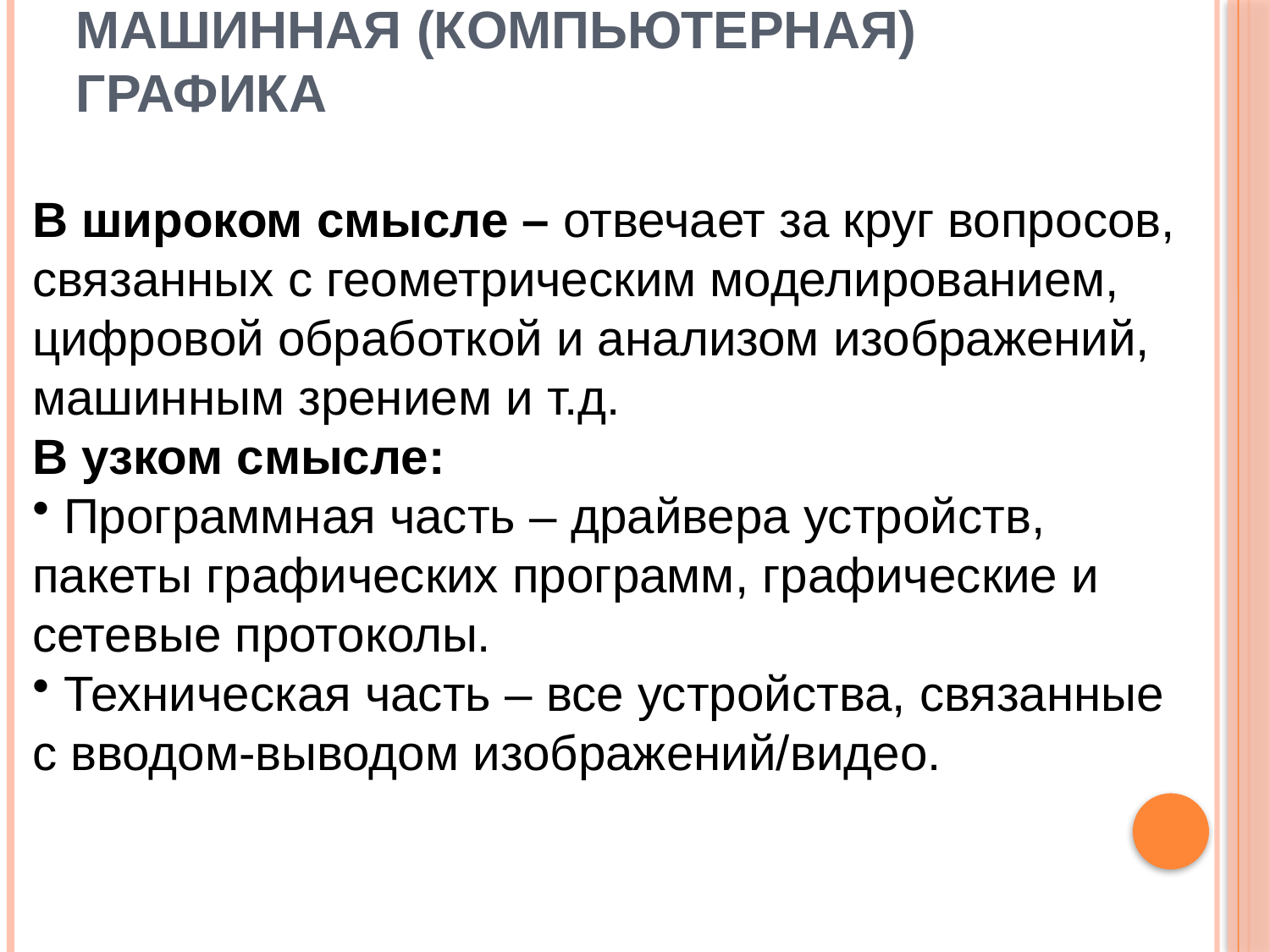

# Машинная (компьютерная) графика
В широком смысле – отвечает за круг вопросов, связанных с геометрическим моделированием, цифровой обработкой и анализом изображений, машинным зрением и т.д.
В узком смысле:
 Программная часть – драйвера устройств, пакеты графических программ, графические и сетевые протоколы.
 Техническая часть – все устройства, связанные с вводом-выводом изображений/видео.